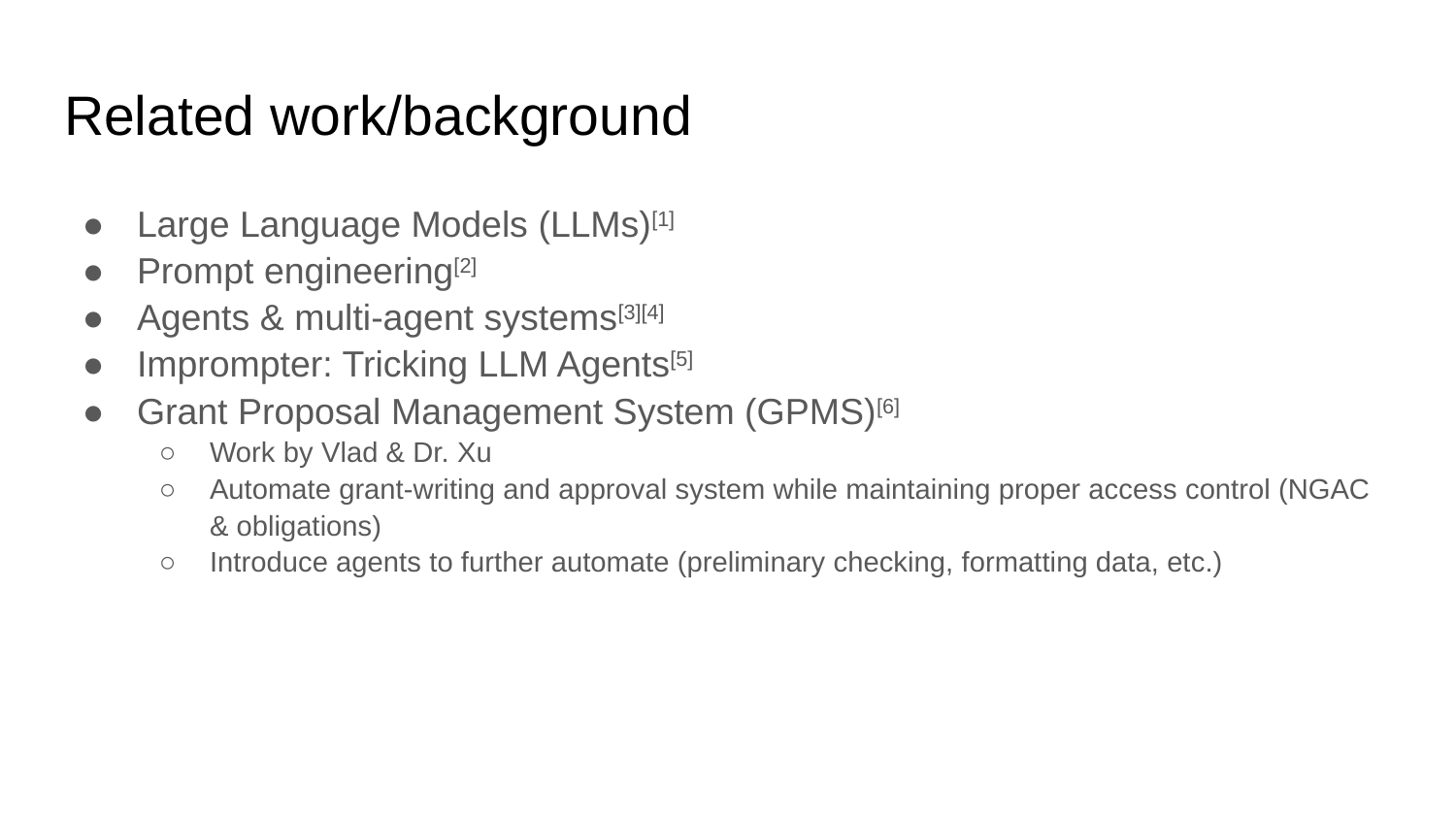

# Related work/background
Large Language Models (LLMs)[1]
Prompt engineering[2]
Agents & multi-agent systems[3][4]
Imprompter: Tricking LLM Agents[5]
Grant Proposal Management System (GPMS)[6]
Work by Vlad & Dr. Xu
Automate grant-writing and approval system while maintaining proper access control (NGAC & obligations)
Introduce agents to further automate (preliminary checking, formatting data, etc.)